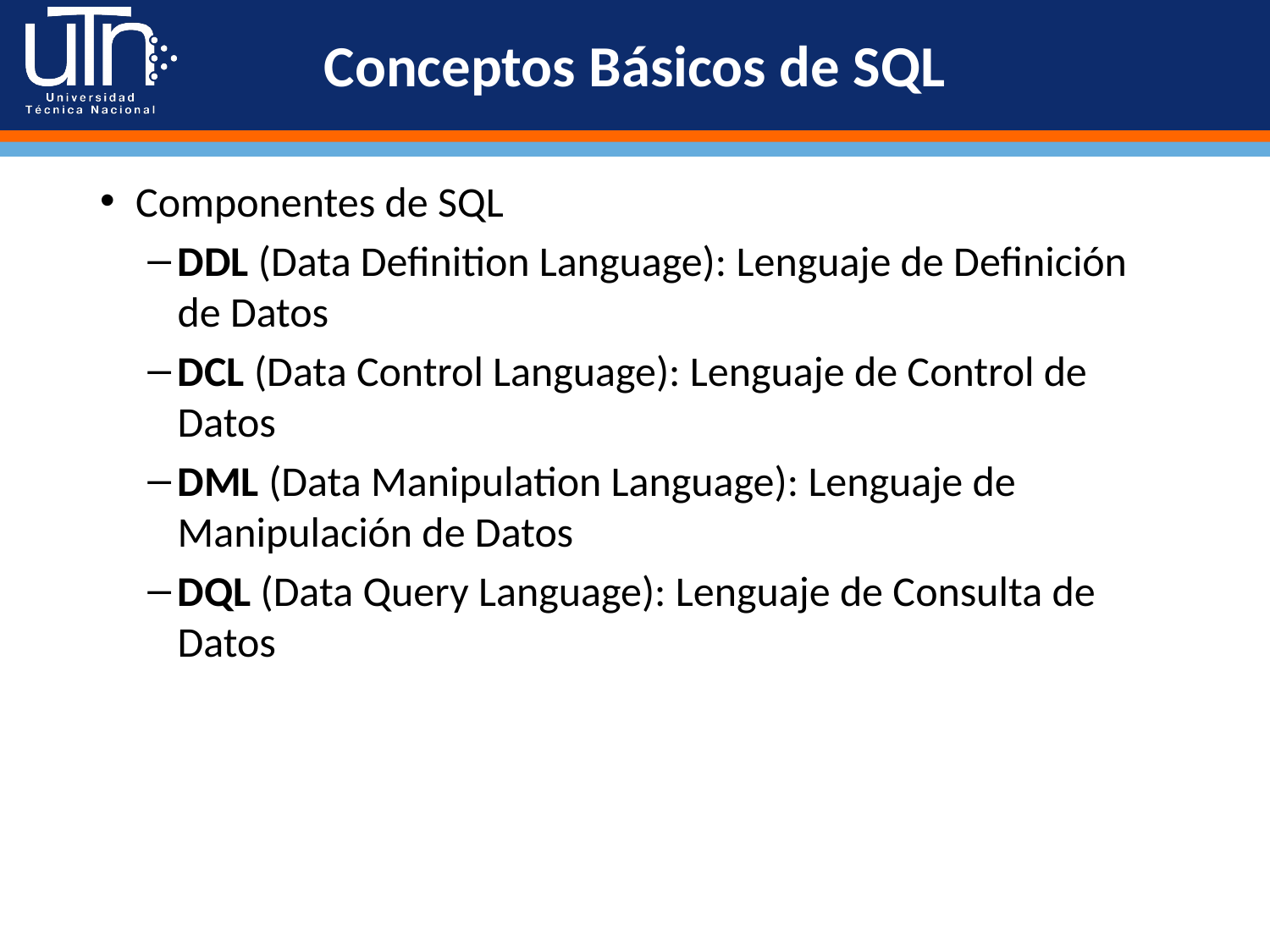

# Conceptos Básicos de SQL
Componentes de SQL
DDL (Data Definition Language): Lenguaje de Definición de Datos
DCL (Data Control Language): Lenguaje de Control de Datos
DML (Data Manipulation Language): Lenguaje de Manipulación de Datos
DQL (Data Query Language): Lenguaje de Consulta de Datos